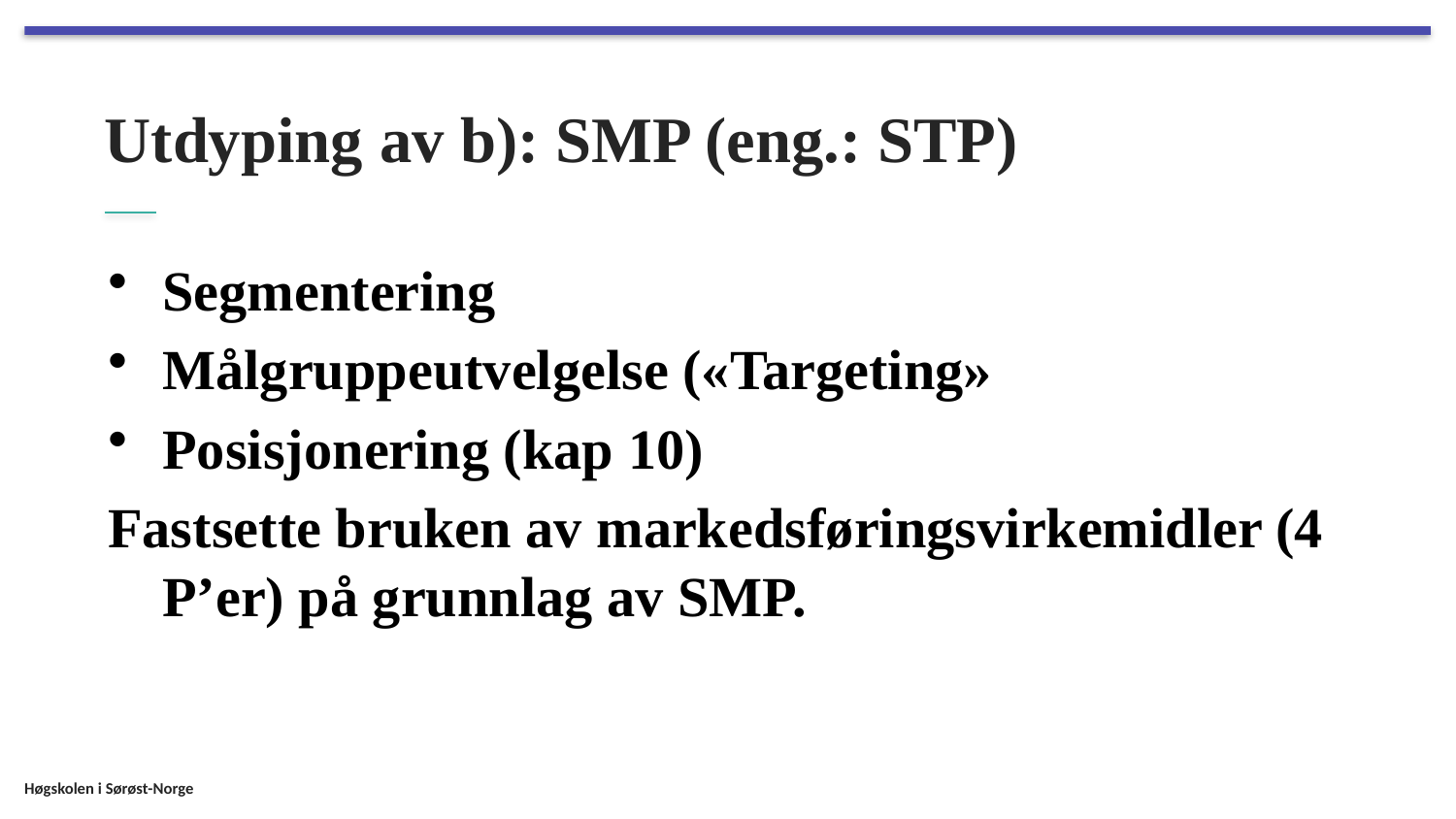

# Utdyping av b): SMP (eng.: STP)
Segmentering
Målgruppeutvelgelse («Targeting»
Posisjonering (kap 10)
Fastsette bruken av markedsføringsvirkemidler (4 P’er) på grunnlag av SMP.